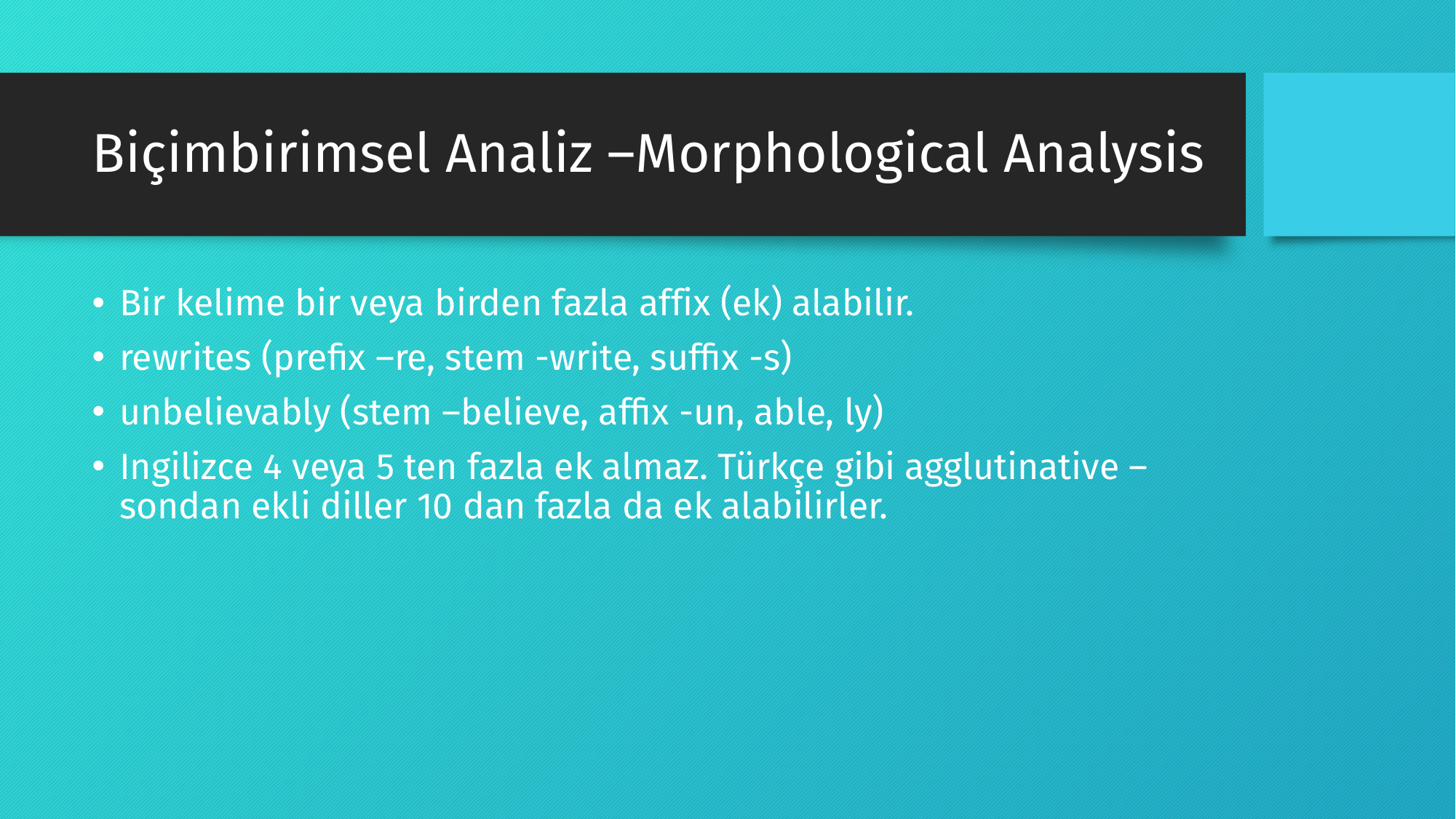

# Biçimbirimsel Analiz –Morphological Analysis
Bir kelime bir veya birden fazla affix (ek) alabilir.
rewrites (prefix –re, stem -write, suffix -s)
unbelievably (stem –believe, affix -un, able, ly)
Ingilizce 4 veya 5 ten fazla ek almaz. Türkçe gibi agglutinative –sondan ekli diller 10 dan fazla da ek alabilirler.